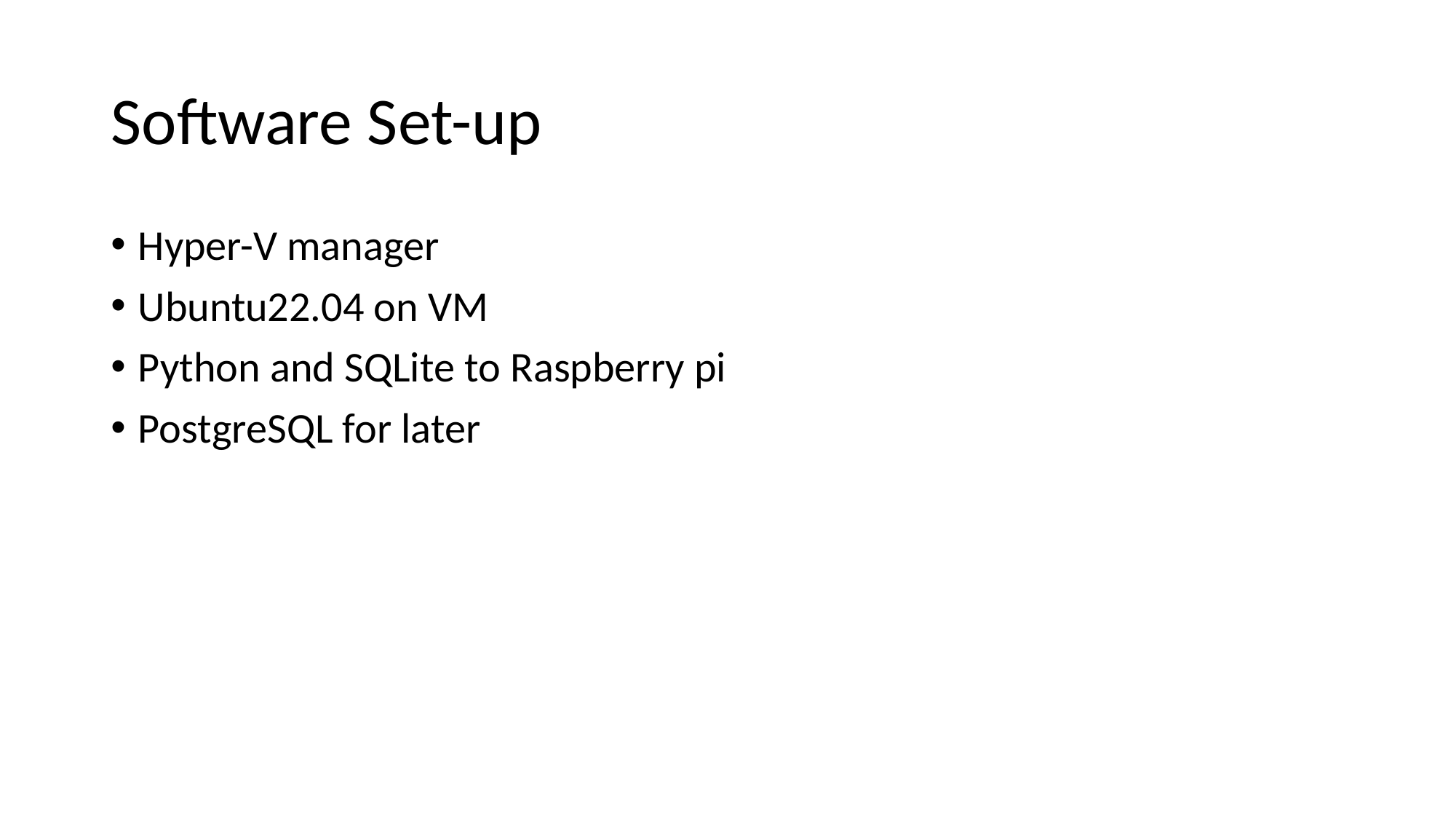

# Software Set-up
Hyper-V manager
Ubuntu22.04 on VM
Python and SQLite to Raspberry pi
PostgreSQL for later